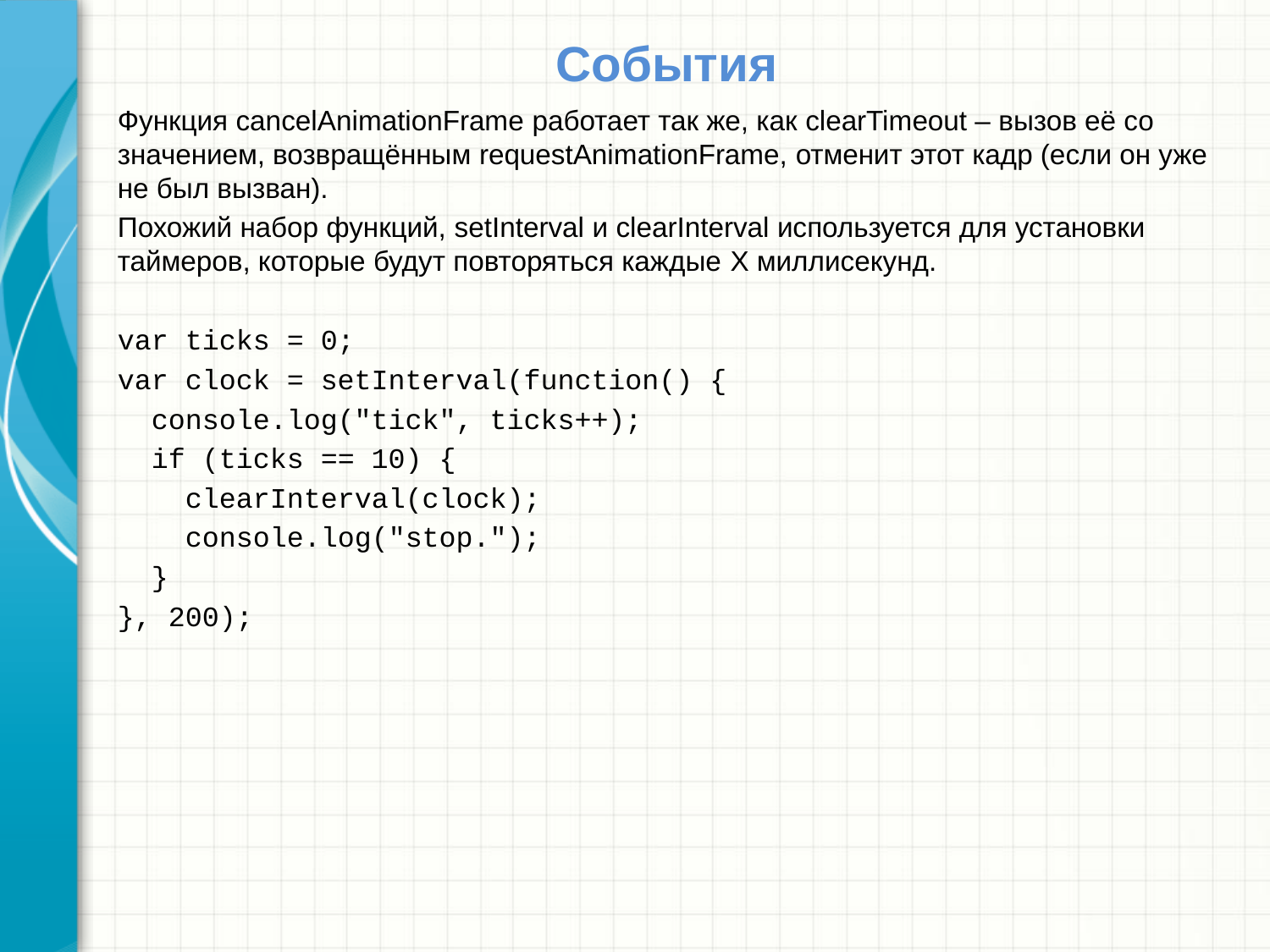

# События
Функция cancelAnimationFrame работает так же, как clearTimeout – вызов её со значением, возвращённым requestAnimationFrame, отменит этот кадр (если он уже не был вызван).
Похожий набор функций, setInterval и clearInterval используется для установки таймеров, которые будут повторяться каждые X миллисекунд.

var ticks = 0;
var clock = setInterval(function() {
  console.log("tick", ticks++);
  if (ticks == 10) {
    clearInterval(clock);
    console.log("stop.");
  }
}, 200);